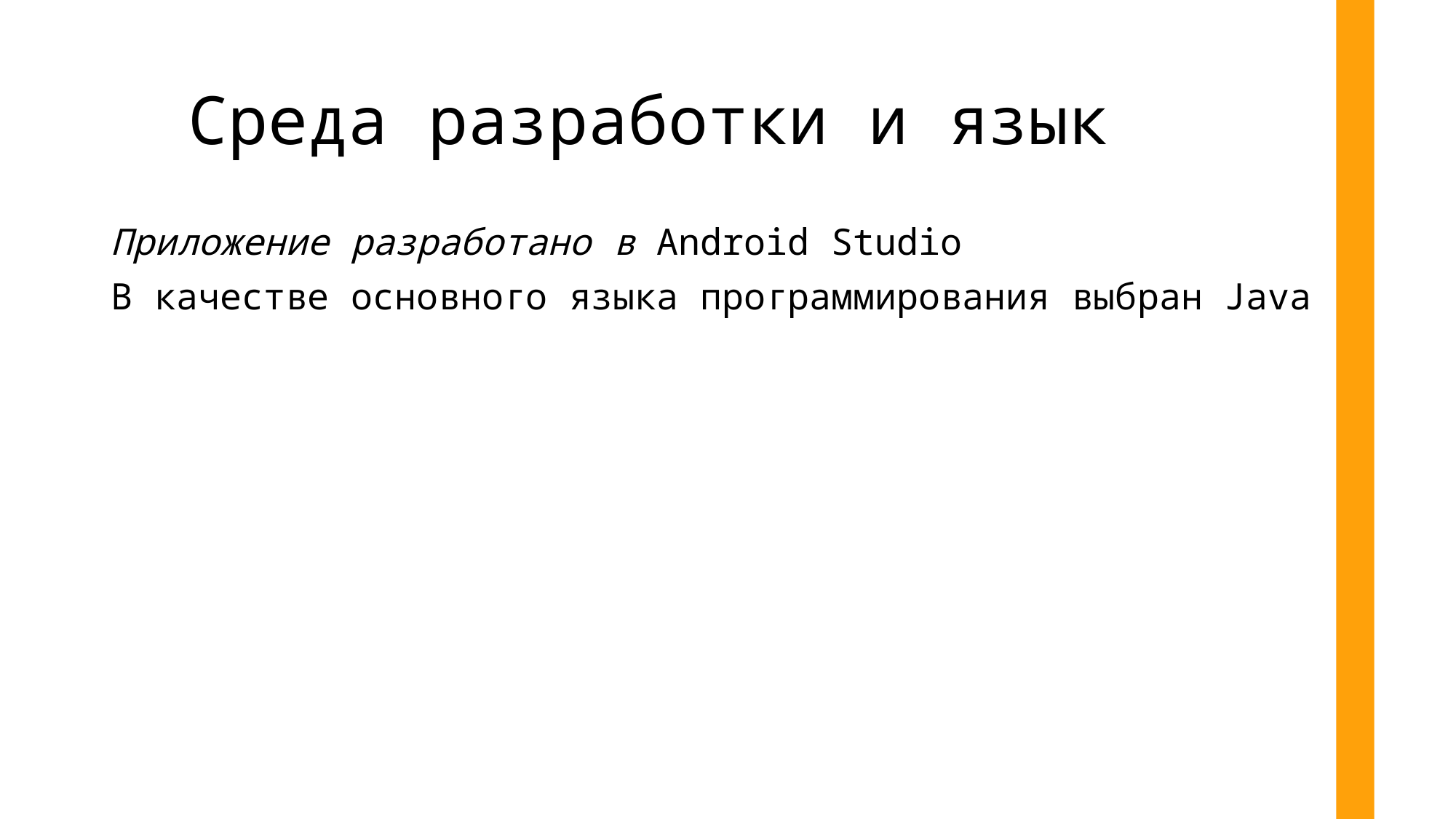

# Среда разработки и язык
Приложение разработано в Android Studio
В качестве основного языка программирования выбран Java